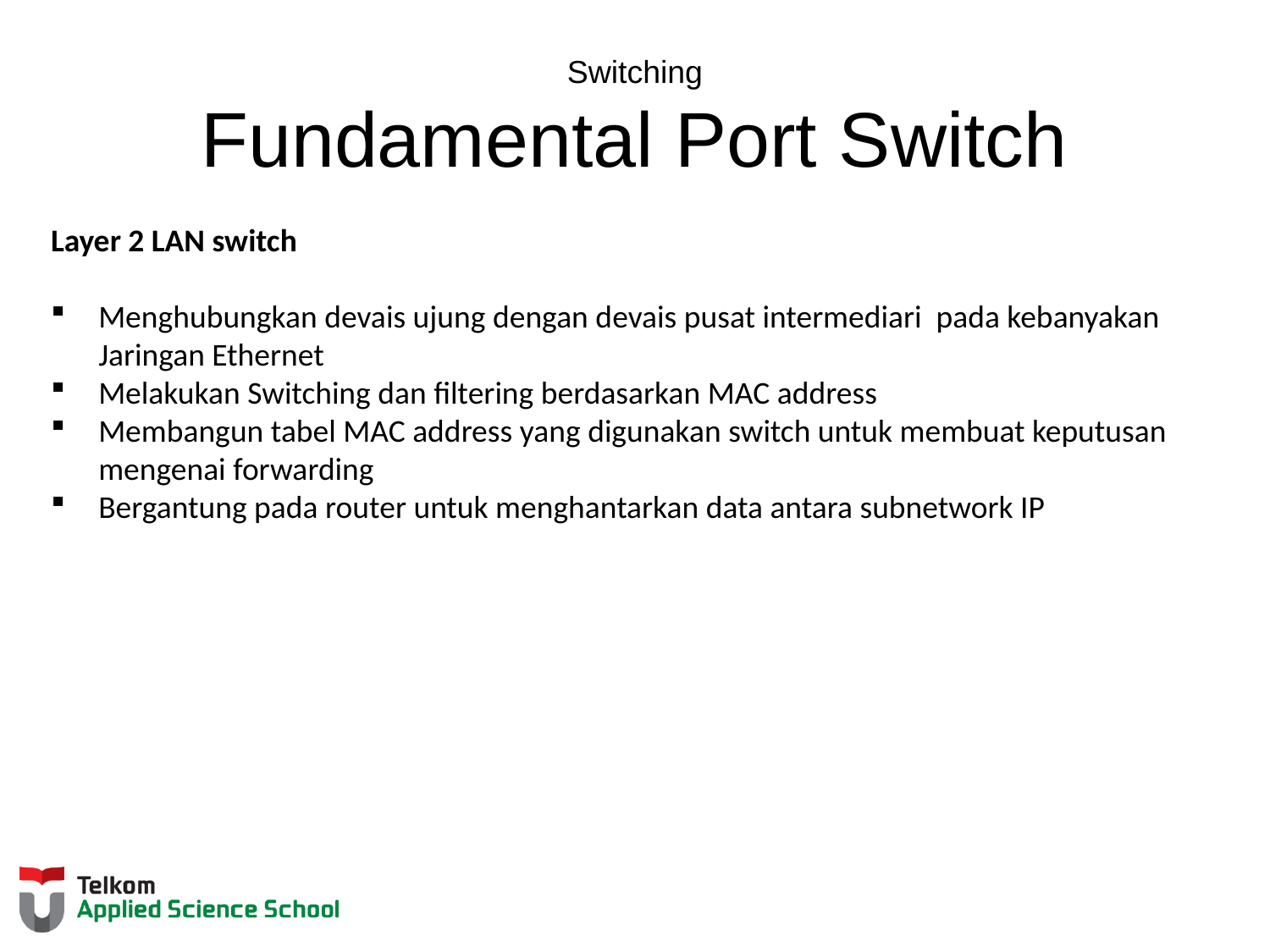

# Switching Fundamental Port Switch
Layer 2 LAN switch

Menghubungkan devais ujung dengan devais pusat intermediari  pada kebanyakan Jaringan Ethernet
Melakukan Switching dan filtering berdasarkan MAC address
Membangun tabel MAC address yang digunakan switch untuk membuat keputusan mengenai forwarding
Bergantung pada router untuk menghantarkan data antara subnetwork IP